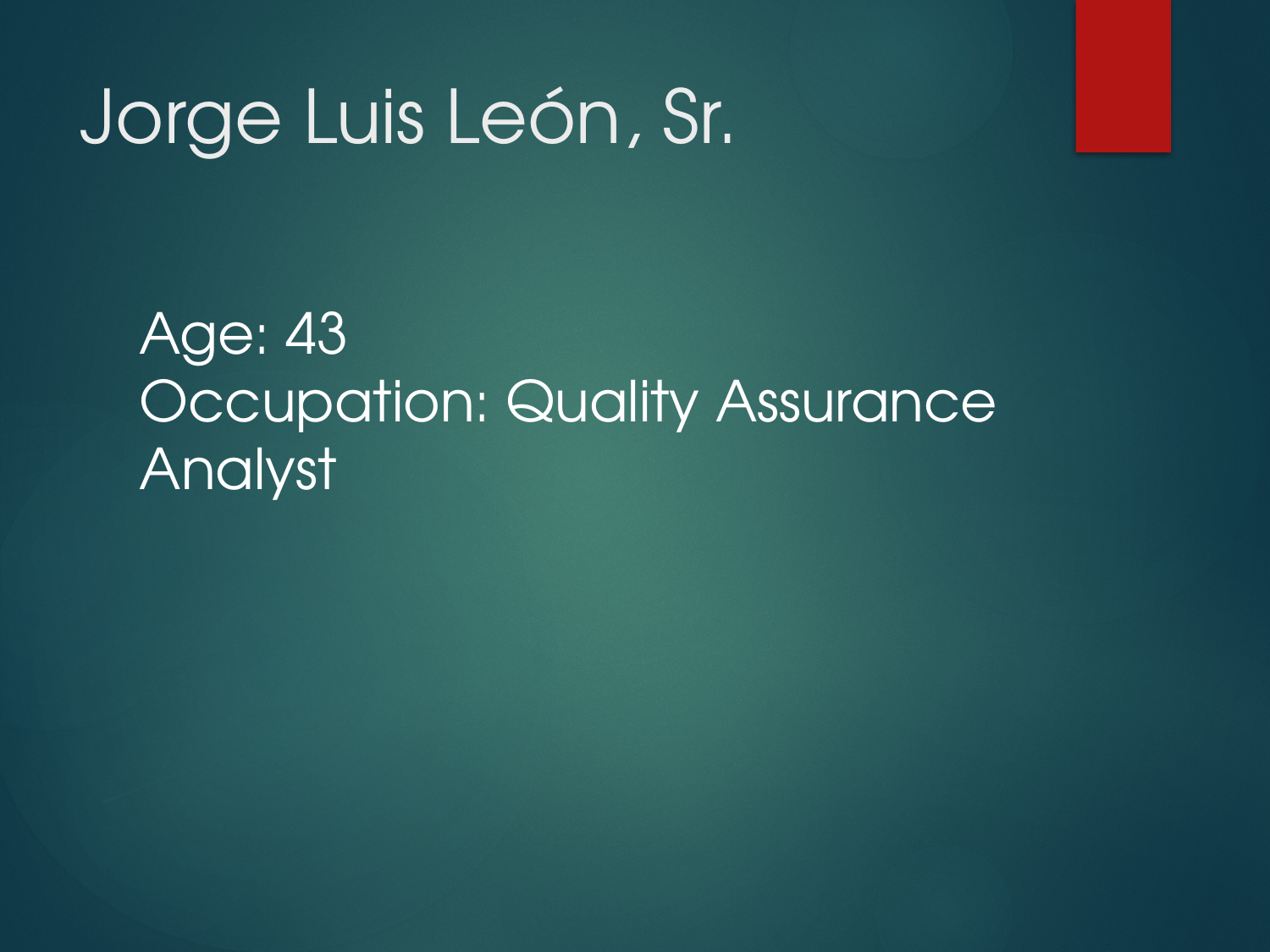

# Jorge Luis León, Sr.

Age: 43
Occupation: Quality Assurance Analyst